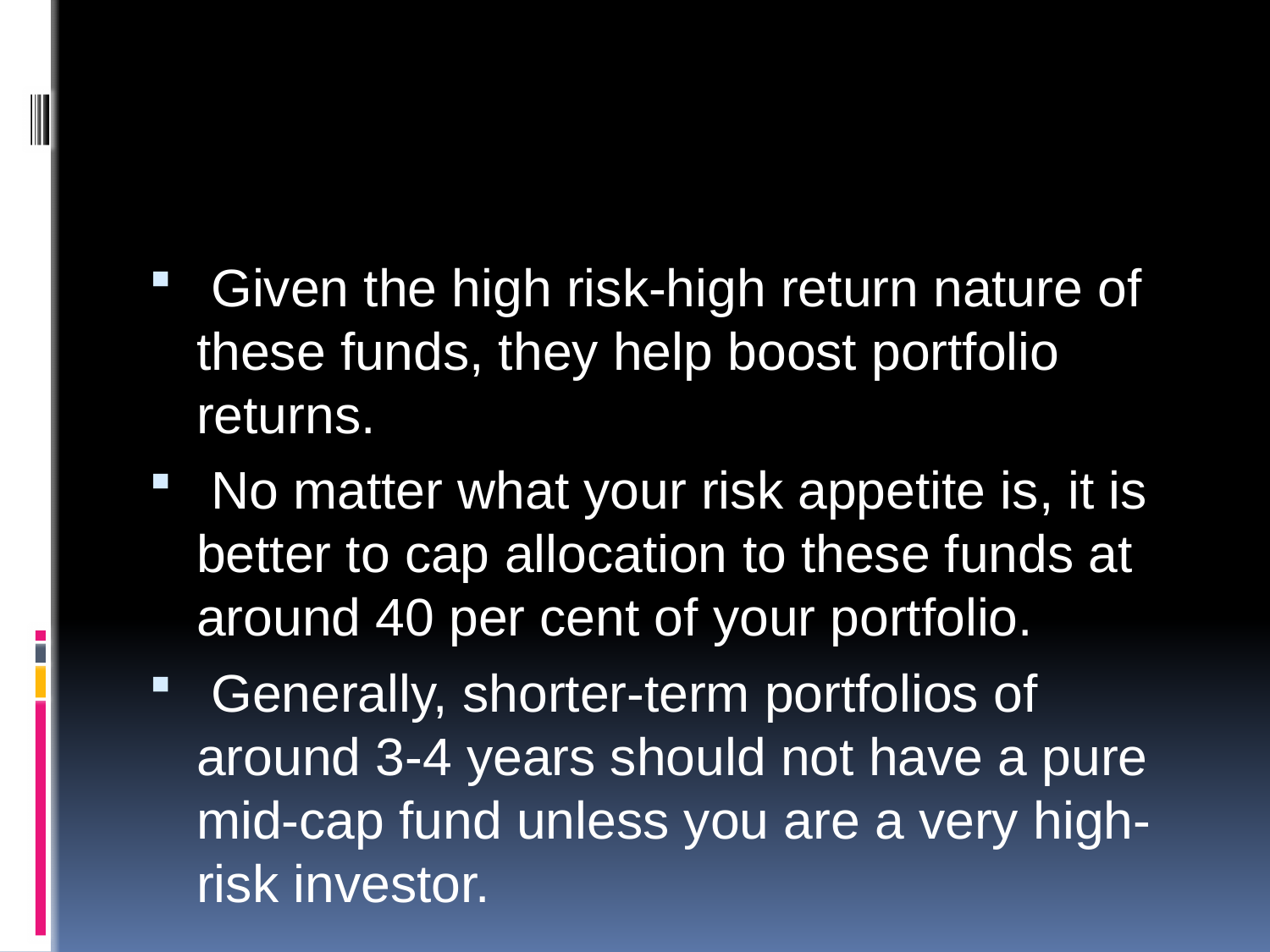

#
 Given the high risk-high return nature of these funds, they help boost portfolio returns.
 No matter what your risk appetite is, it is better to cap allocation to these funds at around 40 per cent of your portfolio.
 Generally, shorter-term portfolios of around 3-4 years should not have a pure mid-cap fund unless you are a very high-risk investor.